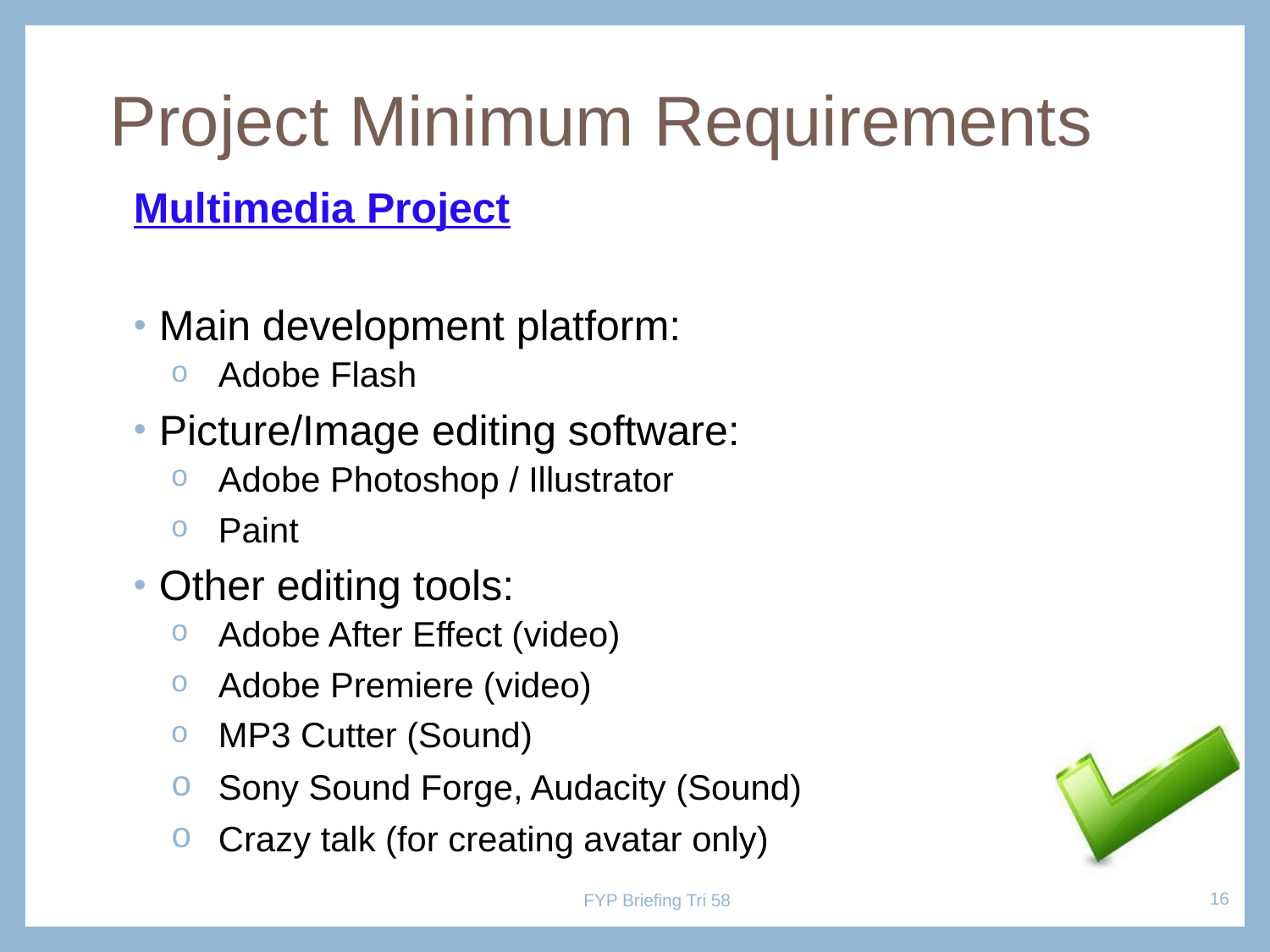

# Project Minimum Requirements
Multimedia Project

Main development platform:
Adobe Flash
Picture/Image editing software:
Adobe Photoshop / Illustrator
Paint
Other editing tools:
Adobe After Effect (video)
Adobe Premiere (video)
MP3 Cutter (Sound)
Sony Sound Forge, Audacity (Sound)
Crazy talk (for creating avatar only)

16
FYP Briefing Tri 58